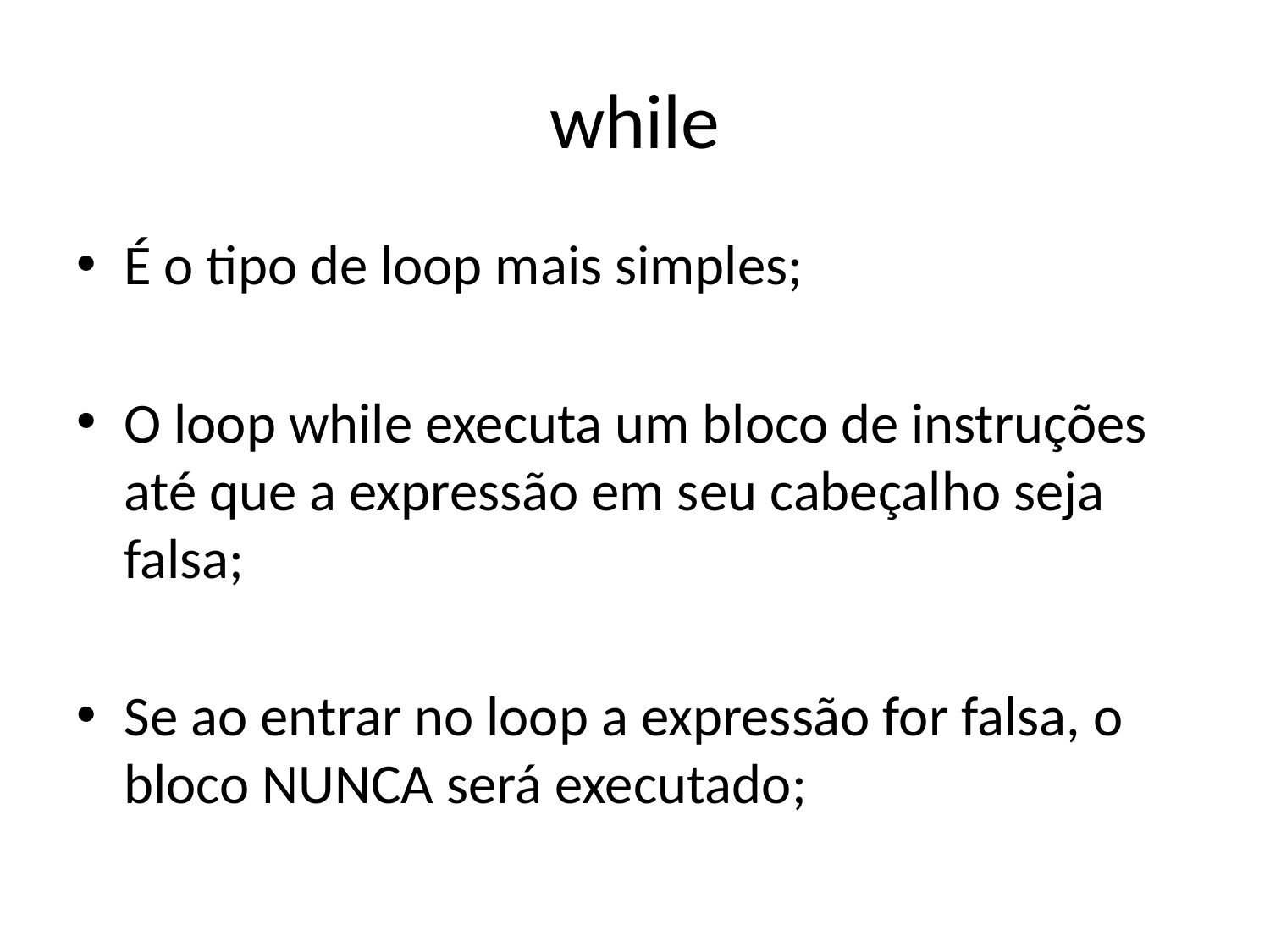

# while
É o tipo de loop mais simples;

O loop while executa um bloco de instruções até que a expressão em seu cabeçalho seja falsa;

Se ao entrar no loop a expressão for falsa, o bloco NUNCA será executado;